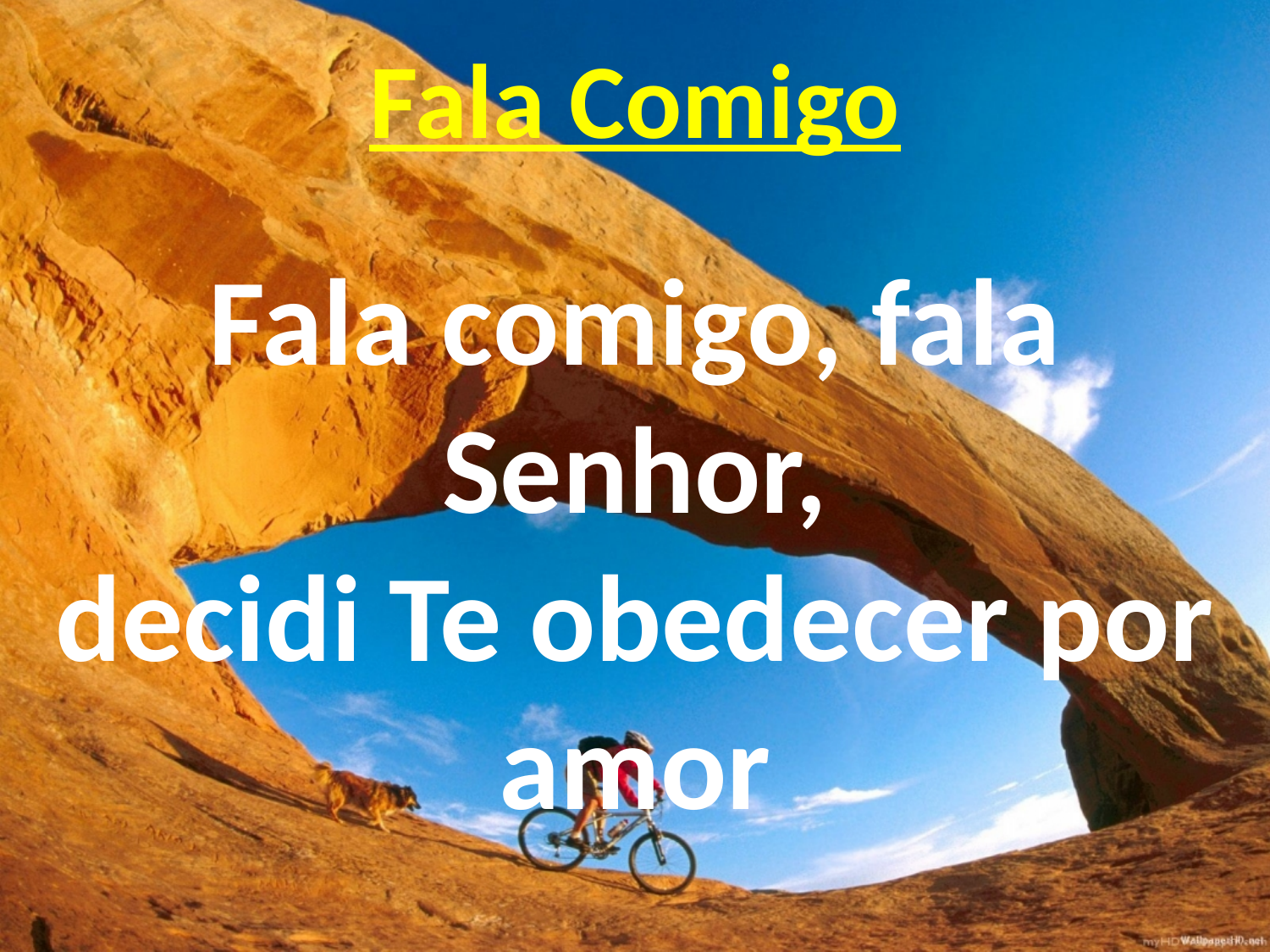

Fala Comigo
Fala comigo, fala Senhor,
decidi Te obedecer por amor